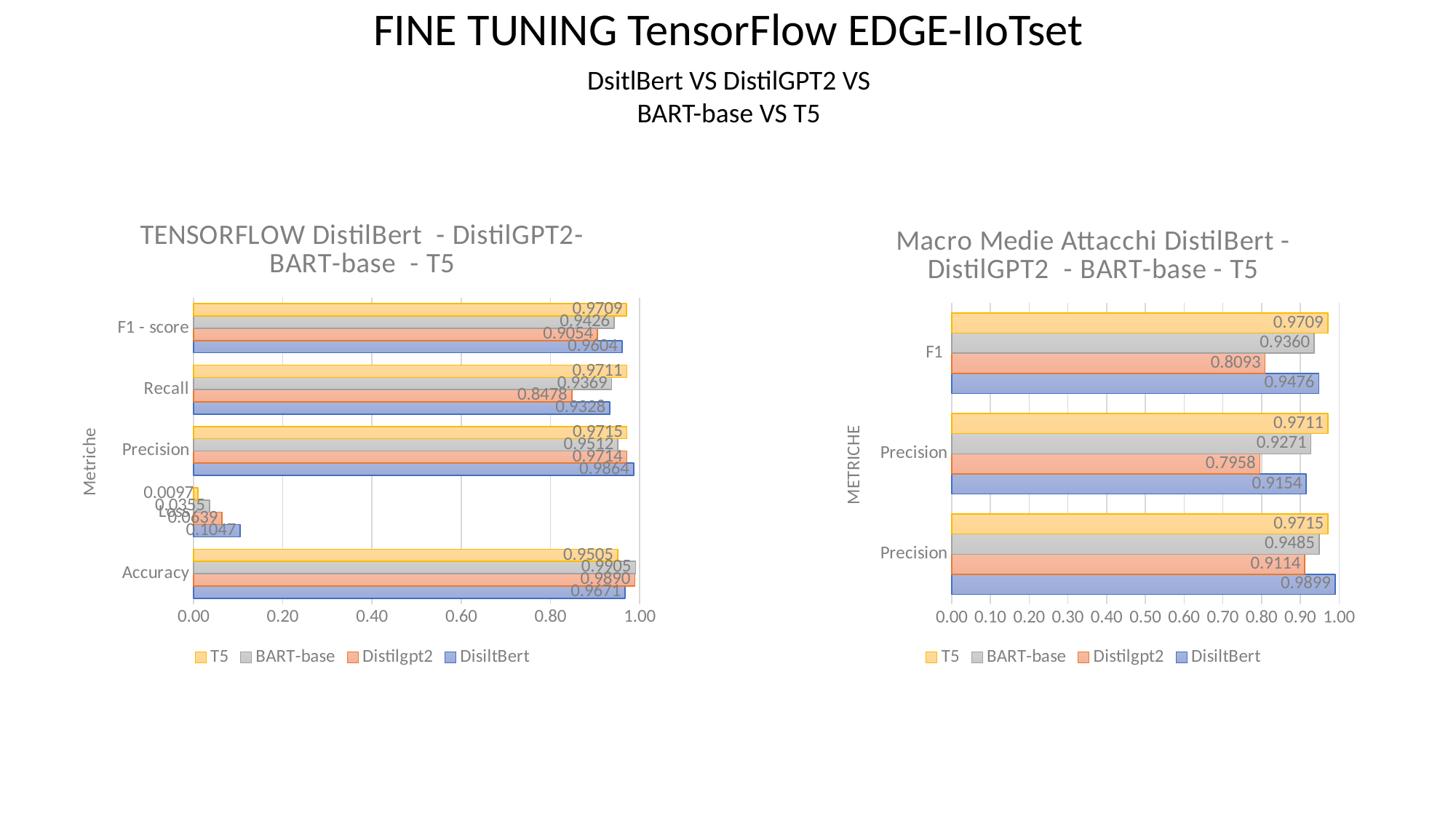

# FINE TUNING TensorFlow EDGE-IIoTset
DsitlBert VS DistilGPT2 VS BART-base VS T5

### Chart: TENSORFLOW DistilBert  - DistilGPT2- BART-base  - T5

| Category | DisiltBert | Distilgpt2 | BART-base | T5 |
|---|---|---|---|---|
| Accuracy | 0.9671 | 0.989 | 0.9905 | 0.9505 |
| Loss | 0.1047 | 0.0639 | 0.0355 | 0.0097 |
| Precision | 0.9864 | 0.9714 | 0.9512 | 0.9715 |
| Recall | 0.9328 | 0.8478 | 0.9369 | 0.9711 |
| F1 - score | 0.9604 | 0.9054 | 0.9426 | 0.9709 |

### Chart: Macro Medie Attacchi DistilBert - DistilGPT2  - BART-base - T5

| Category | DisiltBert | Distilgpt2 | BART-base | T5 |
|---|---|---|---|---|
| Precision | 0.9899 | 0.9114 | 0.9485 | 0.9715 |
| Precision | 0.9154 | 0.7958 | 0.9271 | 0.9711 |
| F1  | 0.9476 | 0.8093 | 0.936 | 0.9709 |